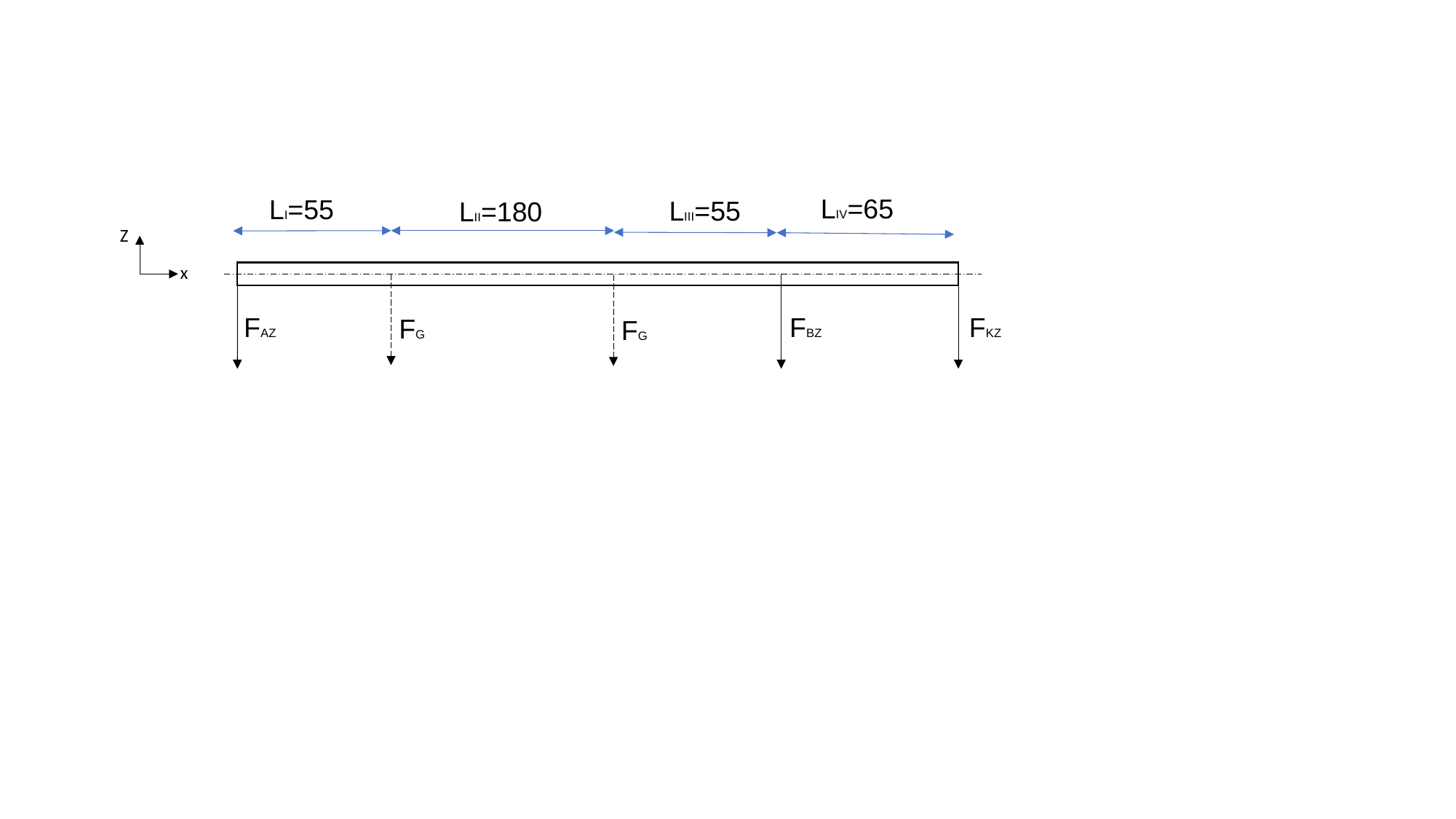

LIV=65
LI=55
LIII=55
LII=180
Z
x

FBZ
FKZ
FAZ
FG
FG